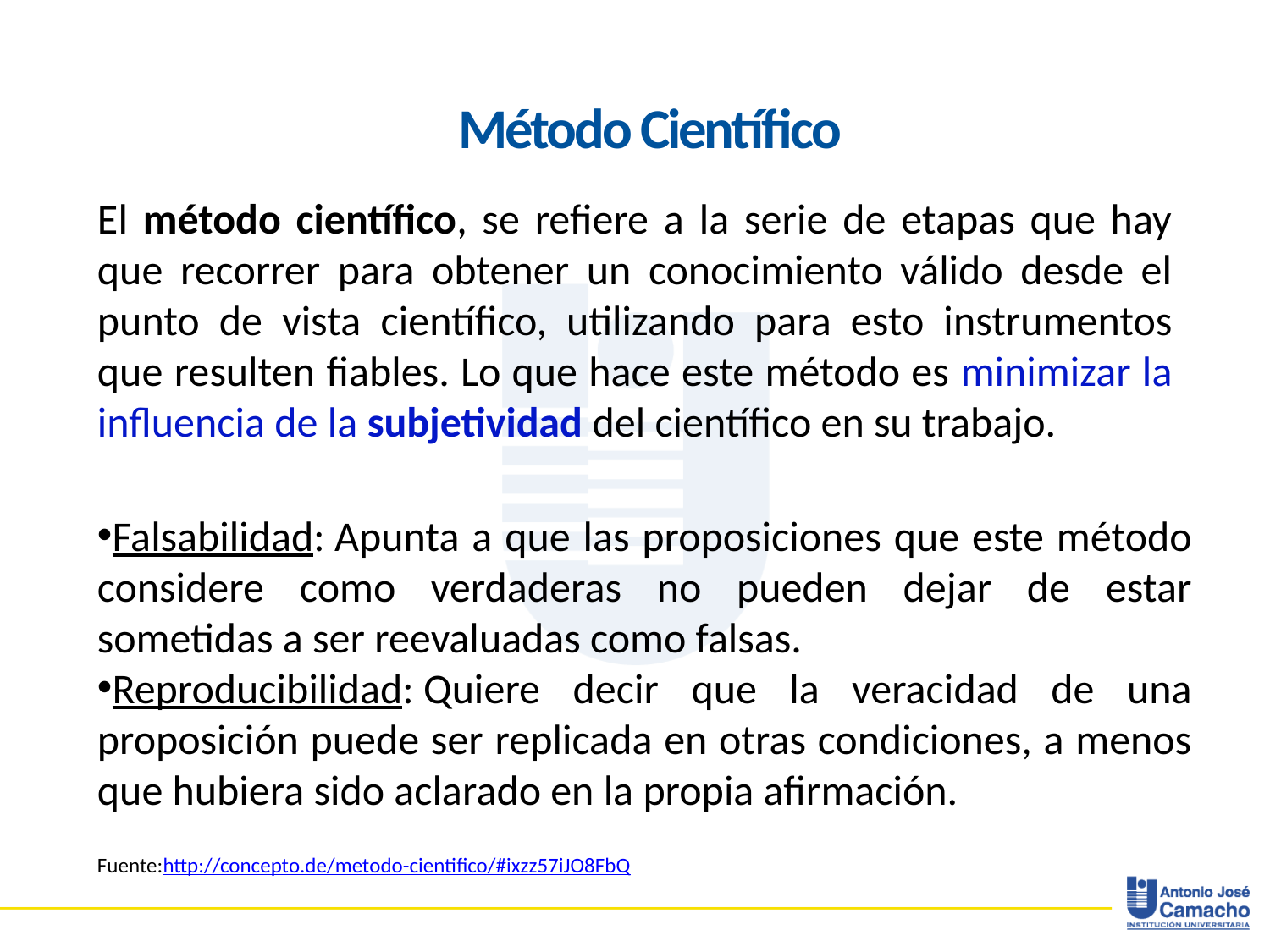

# Método Científico
El método científico, se refiere a la serie de etapas que hay que recorrer para obtener un conocimiento válido desde el punto de vista científico, utilizando para esto instrumentos que resulten fiables. Lo que hace este método es minimizar la influencia de la subjetividad del científico en su trabajo.

Falsabilidad: Apunta a que las proposiciones que este método considere como verdaderas no pueden dejar de estar sometidas a ser reevaluadas como falsas.
Reproducibilidad: Quiere decir que la veracidad de una proposición puede ser replicada en otras condiciones, a menos que hubiera sido aclarado en la propia afirmación.
Fuente:http://concepto.de/metodo-cientifico/#ixzz57iJO8FbQ